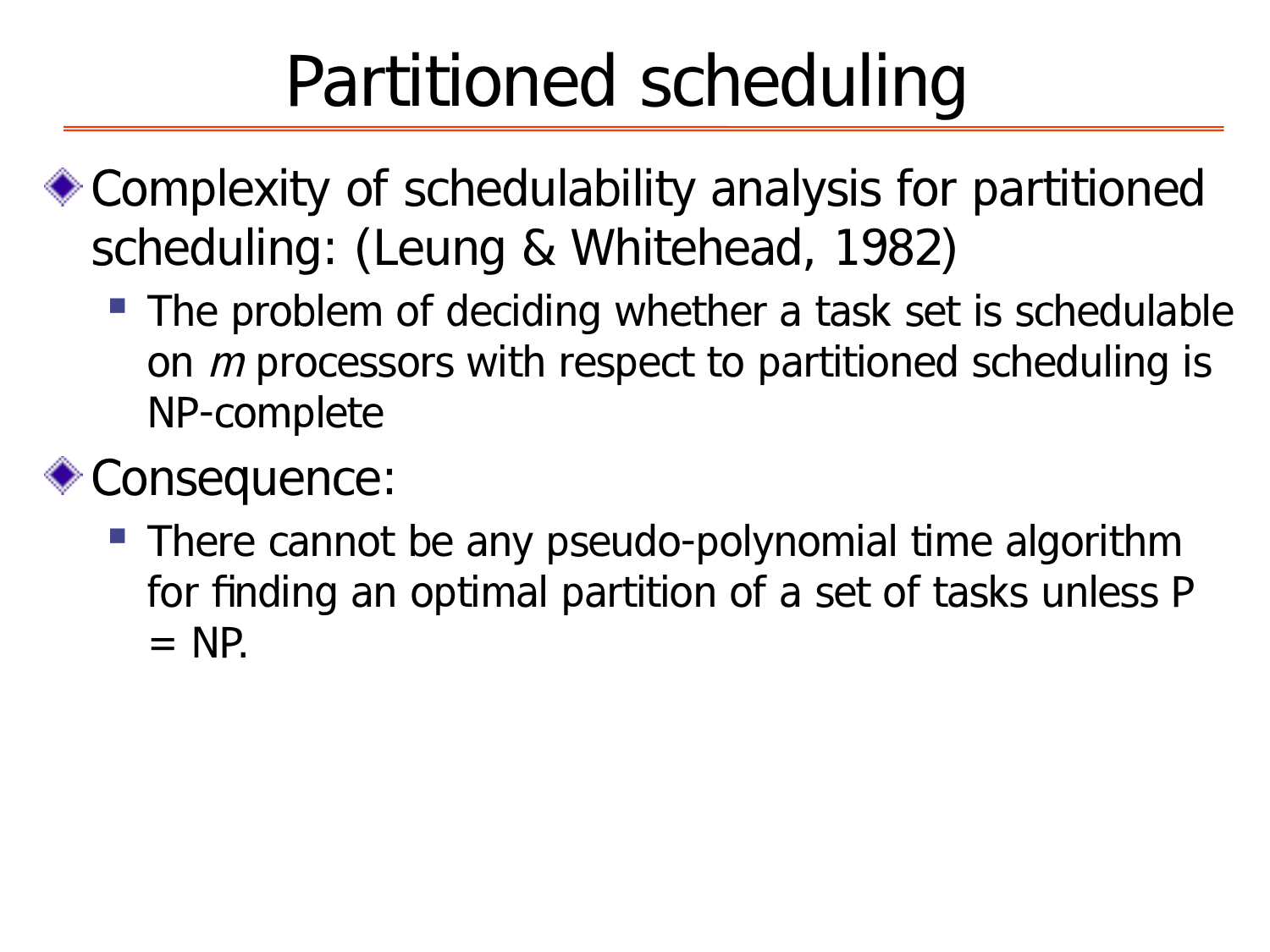

# Partitioned scheduling
Complexity of schedulability analysis for partitioned scheduling: (Leung & Whitehead, 1982)
The problem of deciding whether a task set is schedulable on m processors with respect to partitioned scheduling is NP-complete
Consequence:
There cannot be any pseudo-polynomial time algorithm for finding an optimal partition of a set of tasks unless P = NP.